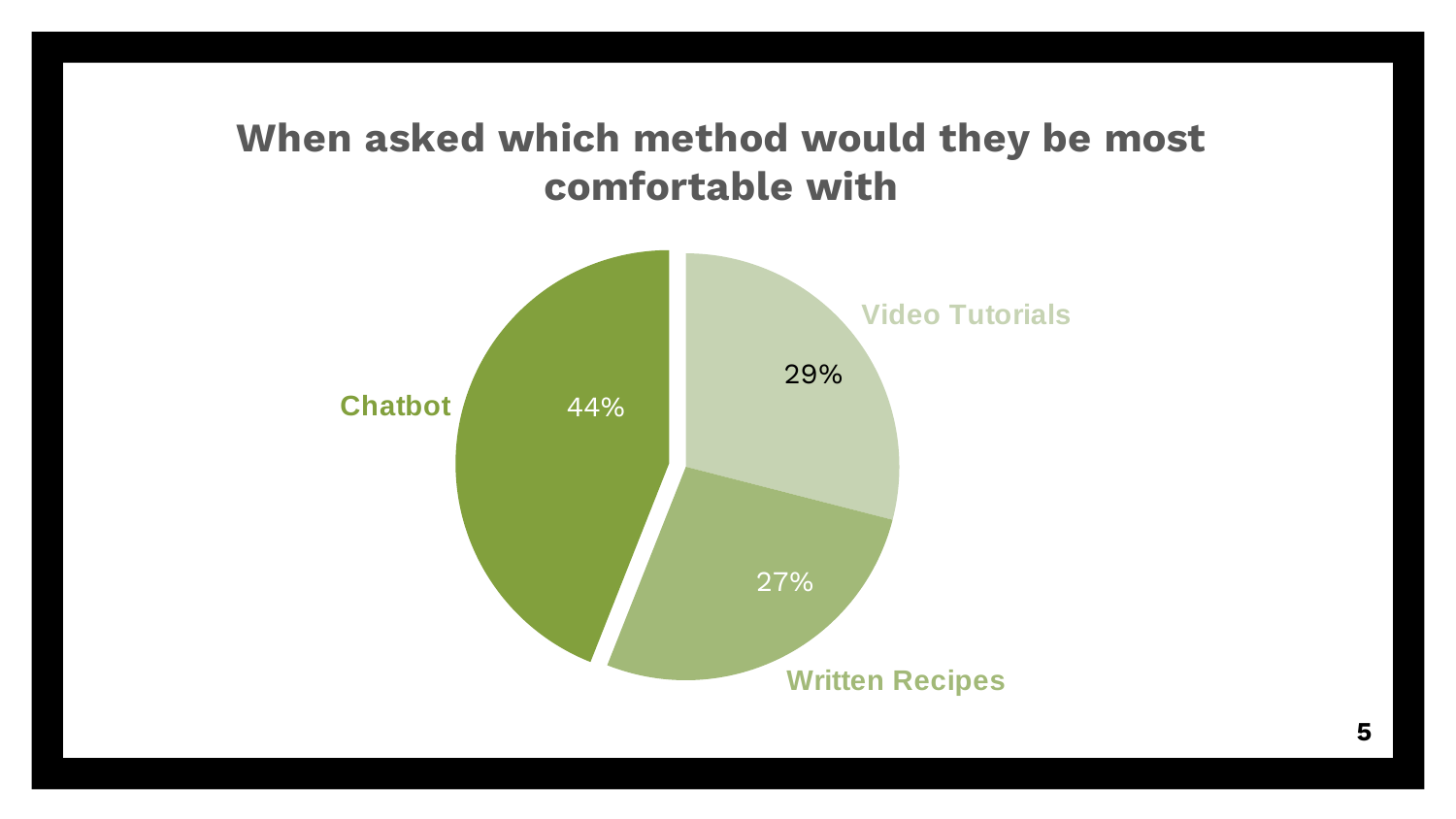

### Chart: When asked which method would they be most comfortable with

| Category | Interest |
|---|---|
| Video Tutorials | 29.0 |
| Written Recipes | 27.0 |
| Chatbot | 44.0 |
44%
5